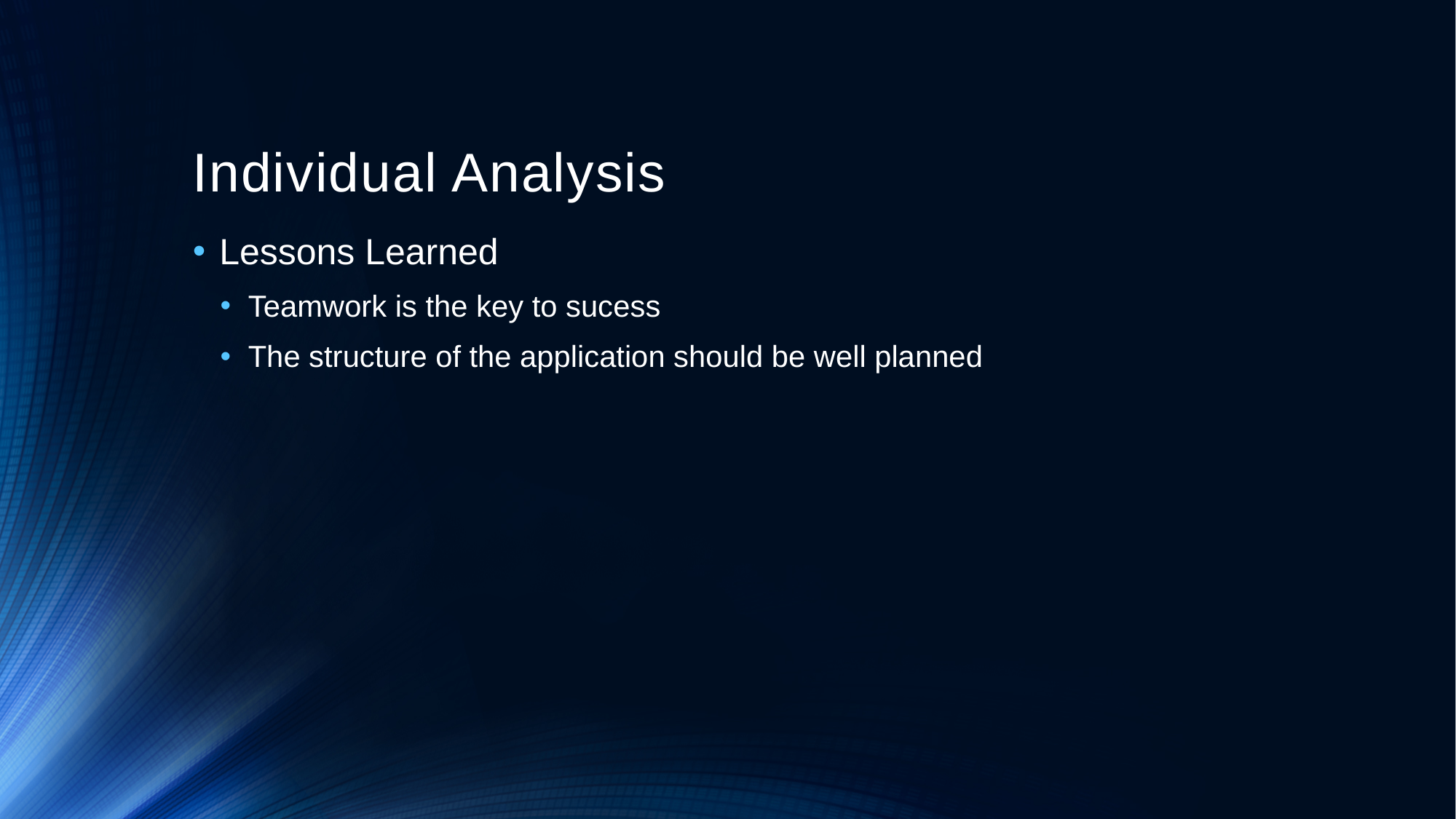

# Individual Analysis
Lessons Learned
Teamwork is the key to sucess
The structure of the application should be well planned